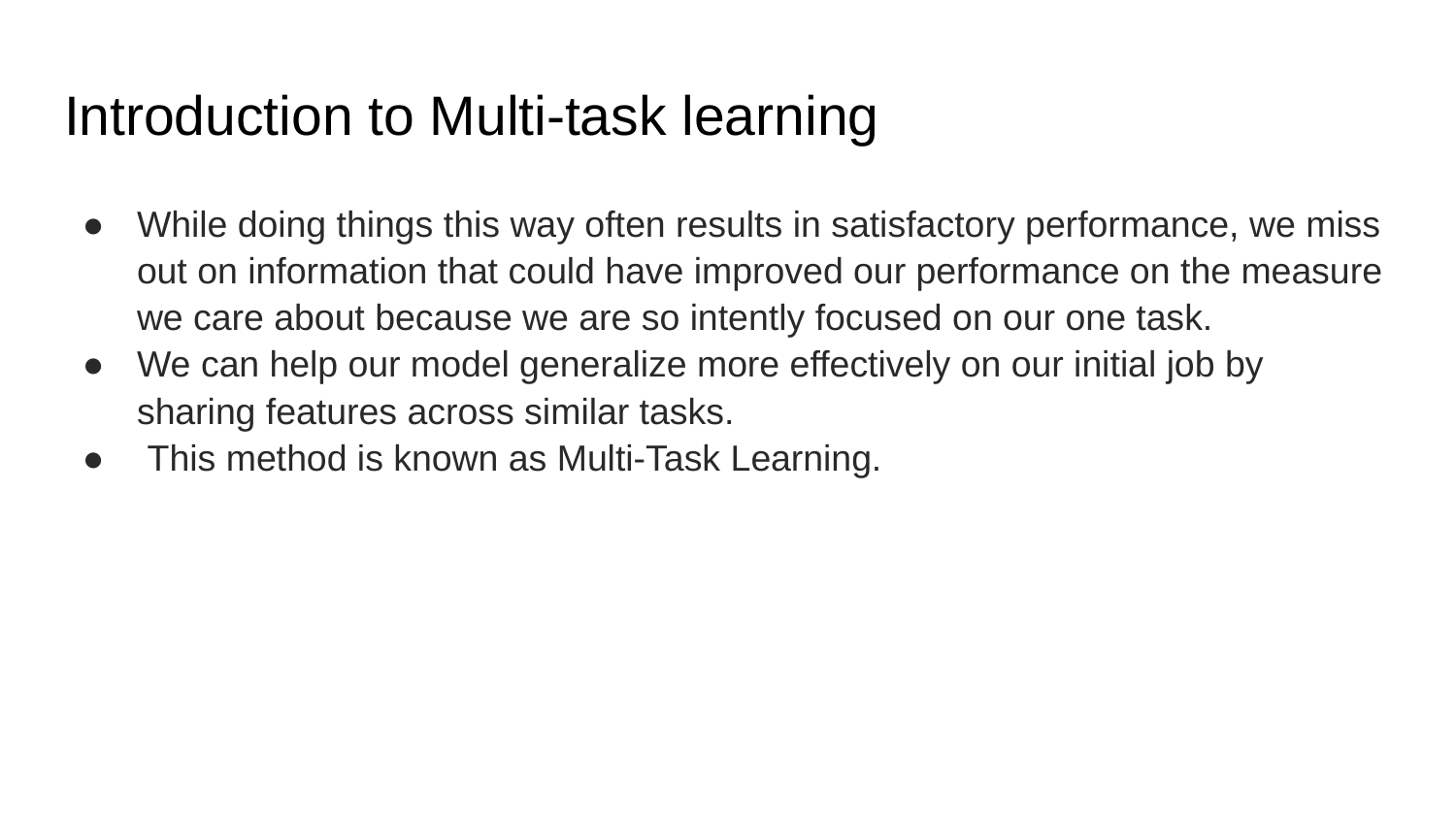

# Introduction to Multi-task learning
While doing things this way often results in satisfactory performance, we miss out on information that could have improved our performance on the measure we care about because we are so intently focused on our one task.
We can help our model generalize more effectively on our initial job by sharing features across similar tasks.
 This method is known as Multi-Task Learning.